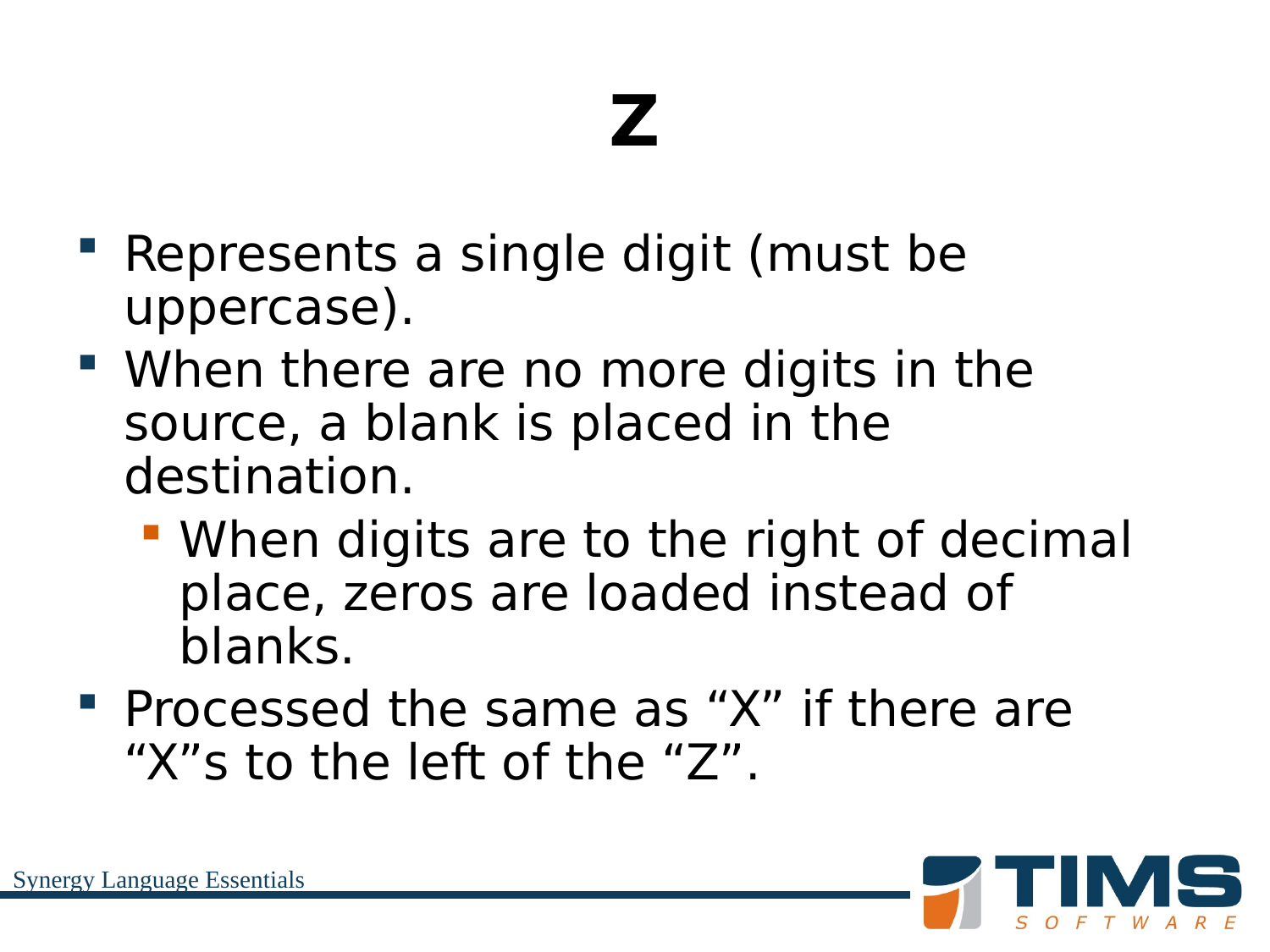

# Z
Represents a single digit (must be uppercase).
When there are no more digits in the source, a blank is placed in the destination.
When digits are to the right of decimal place, zeros are loaded instead of blanks.
Processed the same as “X” if there are “X”s to the left of the “Z”.
Synergy Language Essentials